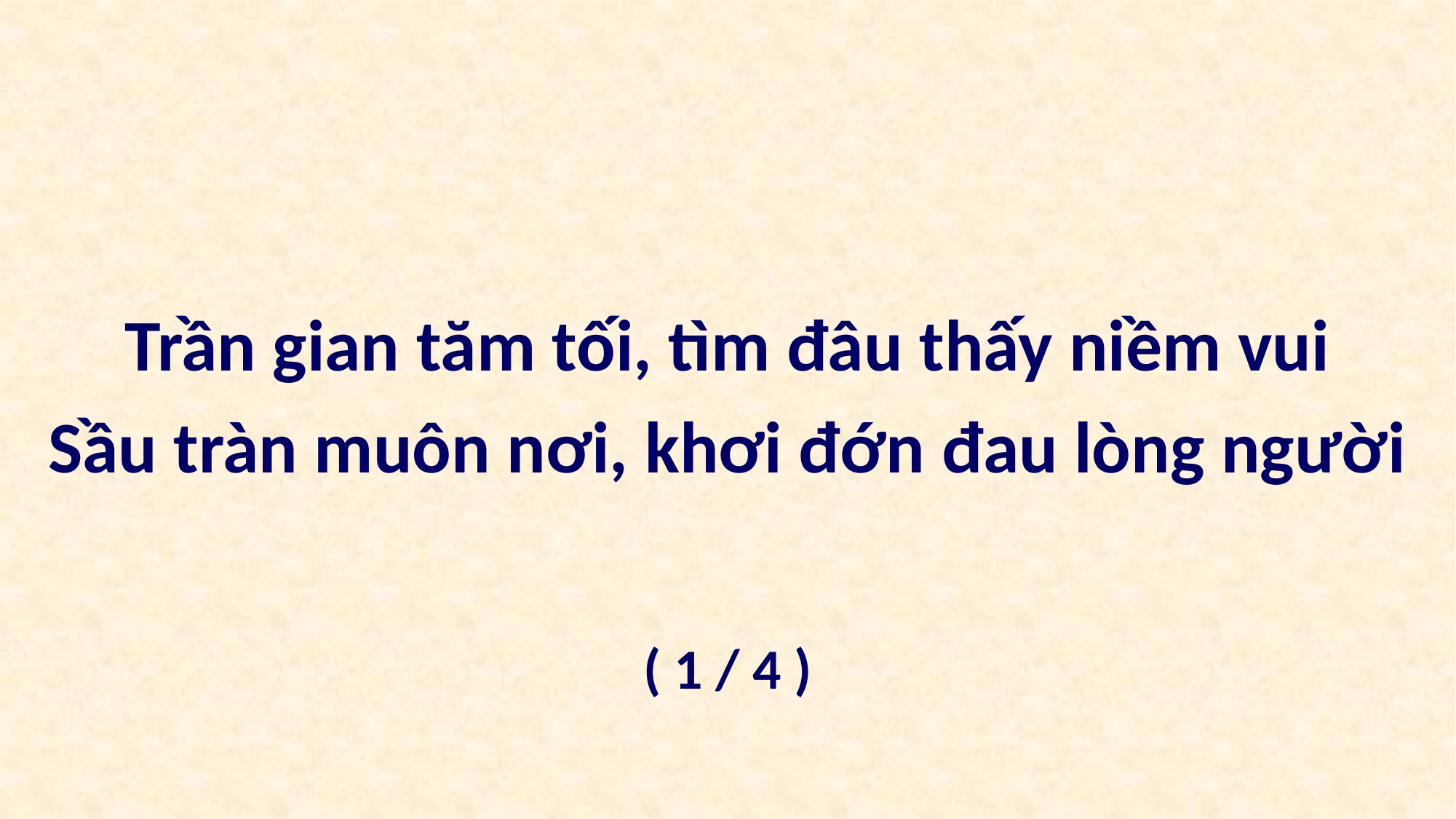

Trần gian tăm tối, tìm đâu thấy niềm vui
Sầu tràn muôn nơi, khơi đớn đau lòng người
( 1 / 4 )